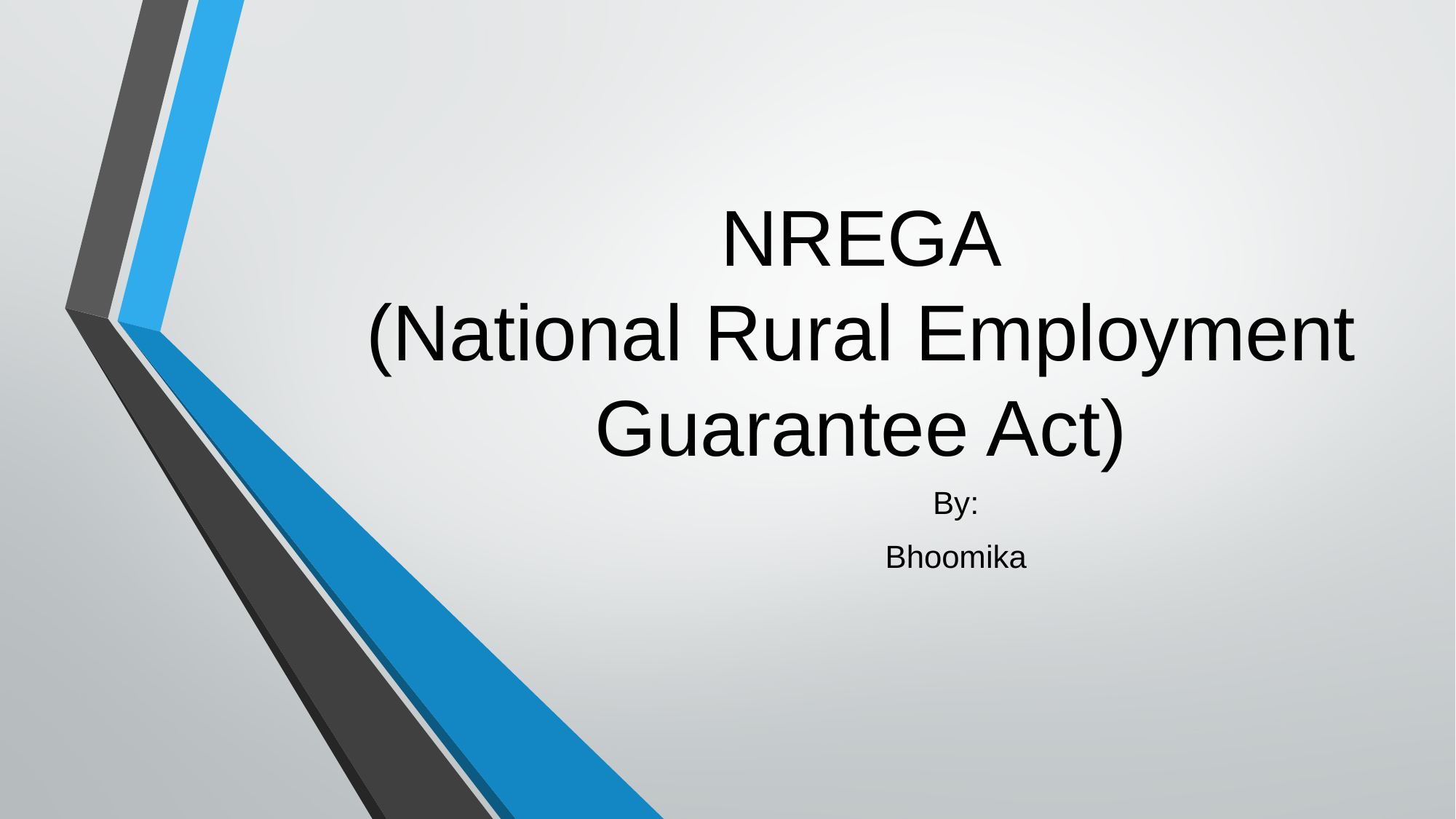

# NREGA (National Rural Employment Guarantee Act)
By:
Bhoomika